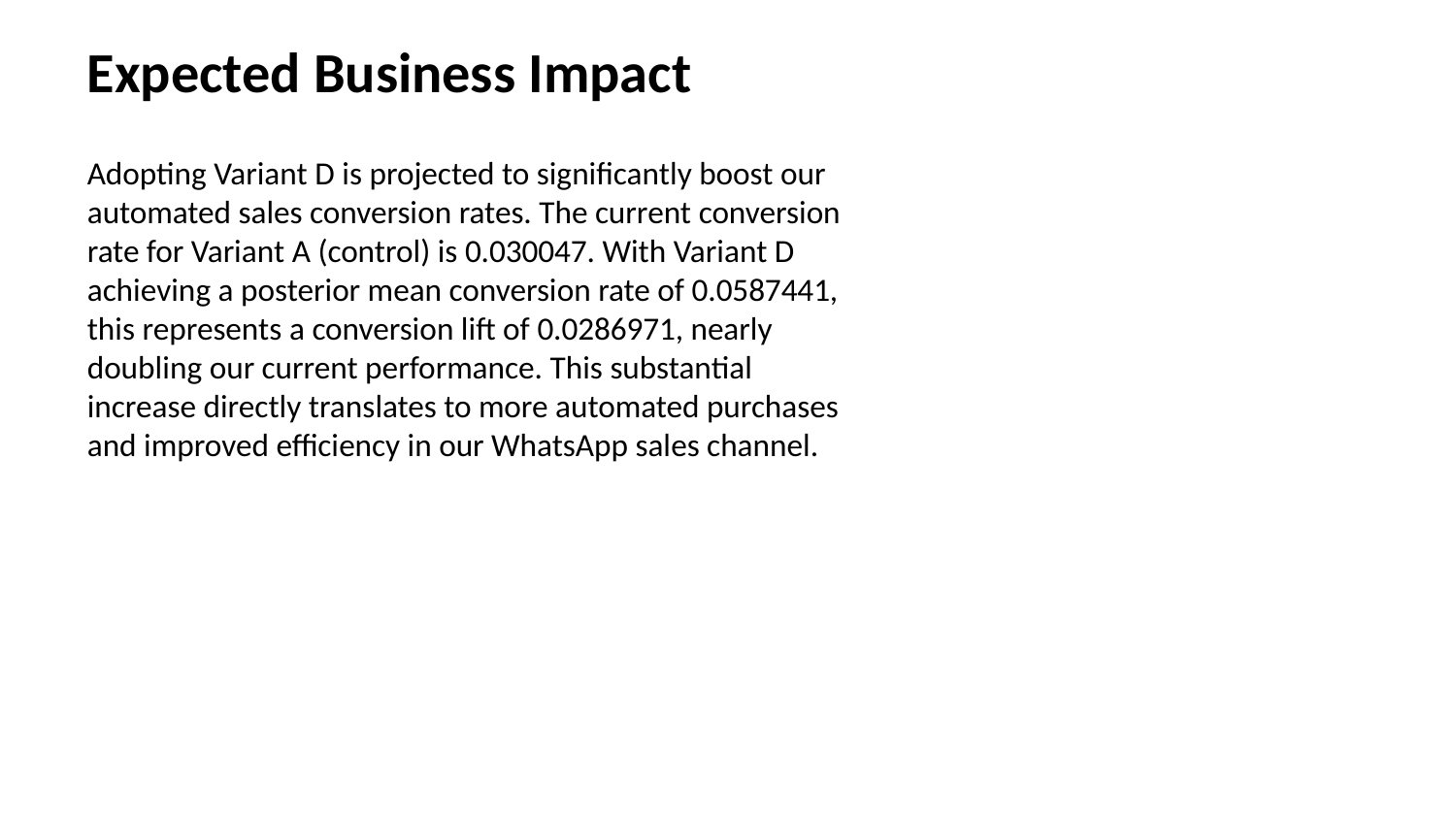

Expected Business Impact
Adopting Variant D is projected to significantly boost our automated sales conversion rates. The current conversion rate for Variant A (control) is 0.030047. With Variant D achieving a posterior mean conversion rate of 0.0587441, this represents a conversion lift of 0.0286971, nearly doubling our current performance. This substantial increase directly translates to more automated purchases and improved efficiency in our WhatsApp sales channel.